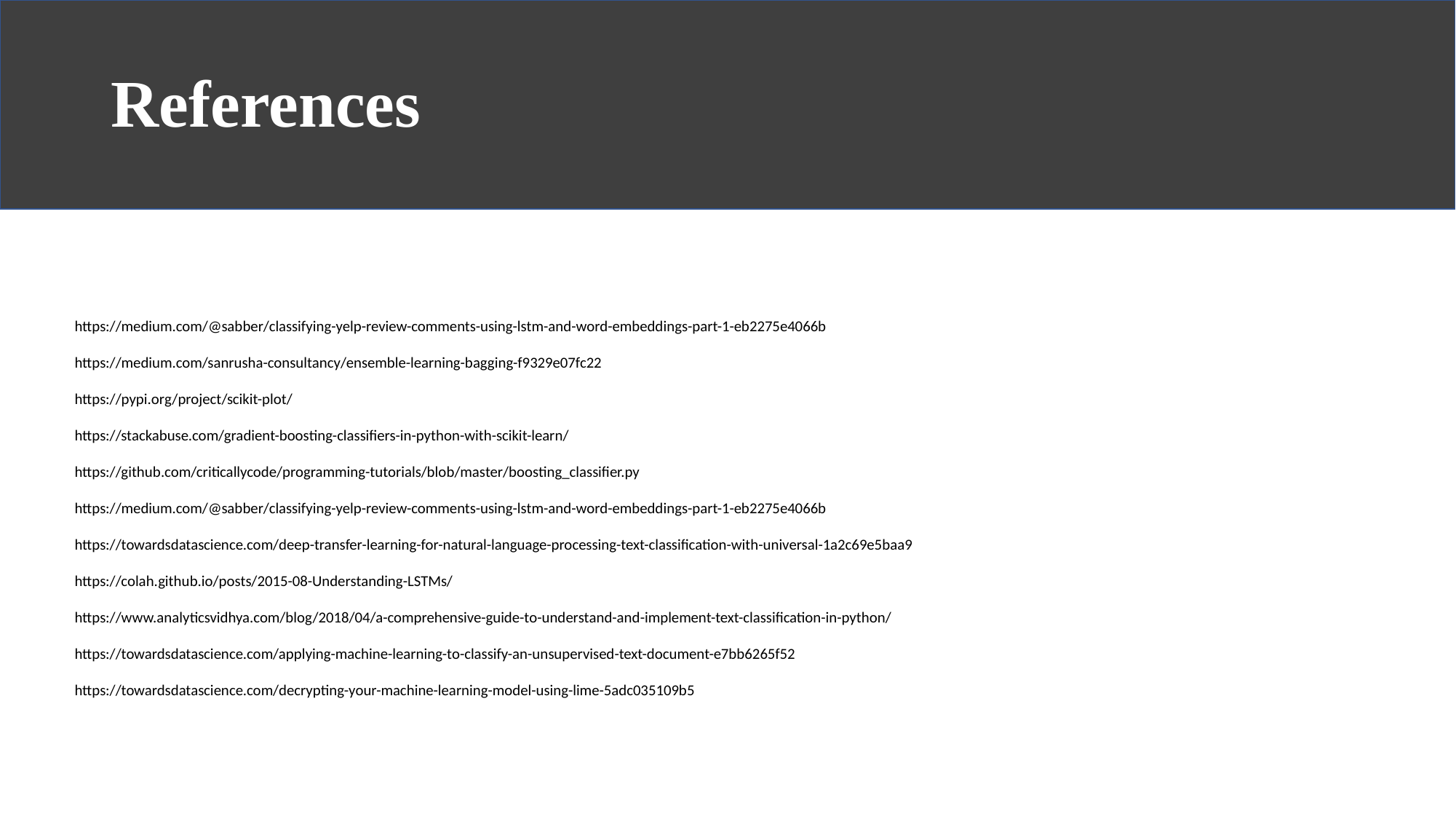

# References
https://medium.com/@sabber/classifying-yelp-review-comments-using-lstm-and-word-embeddings-part-1-eb2275e4066b

https://medium.com/sanrusha-consultancy/ensemble-learning-bagging-f9329e07fc22

https://pypi.org/project/scikit-plot/

https://stackabuse.com/gradient-boosting-classifiers-in-python-with-scikit-learn/

https://github.com/criticallycode/programming-tutorials/blob/master/boosting_classifier.py

https://medium.com/@sabber/classifying-yelp-review-comments-using-lstm-and-word-embeddings-part-1-eb2275e4066b

https://towardsdatascience.com/deep-transfer-learning-for-natural-language-processing-text-classification-with-universal-1a2c69e5baa9

https://colah.github.io/posts/2015-08-Understanding-LSTMs/

https://www.analyticsvidhya.com/blog/2018/04/a-comprehensive-guide-to-understand-and-implement-text-classification-in-python/

https://towardsdatascience.com/applying-machine-learning-to-classify-an-unsupervised-text-document-e7bb6265f52

https://towardsdatascience.com/decrypting-your-machine-learning-model-using-lime-5adc035109b5